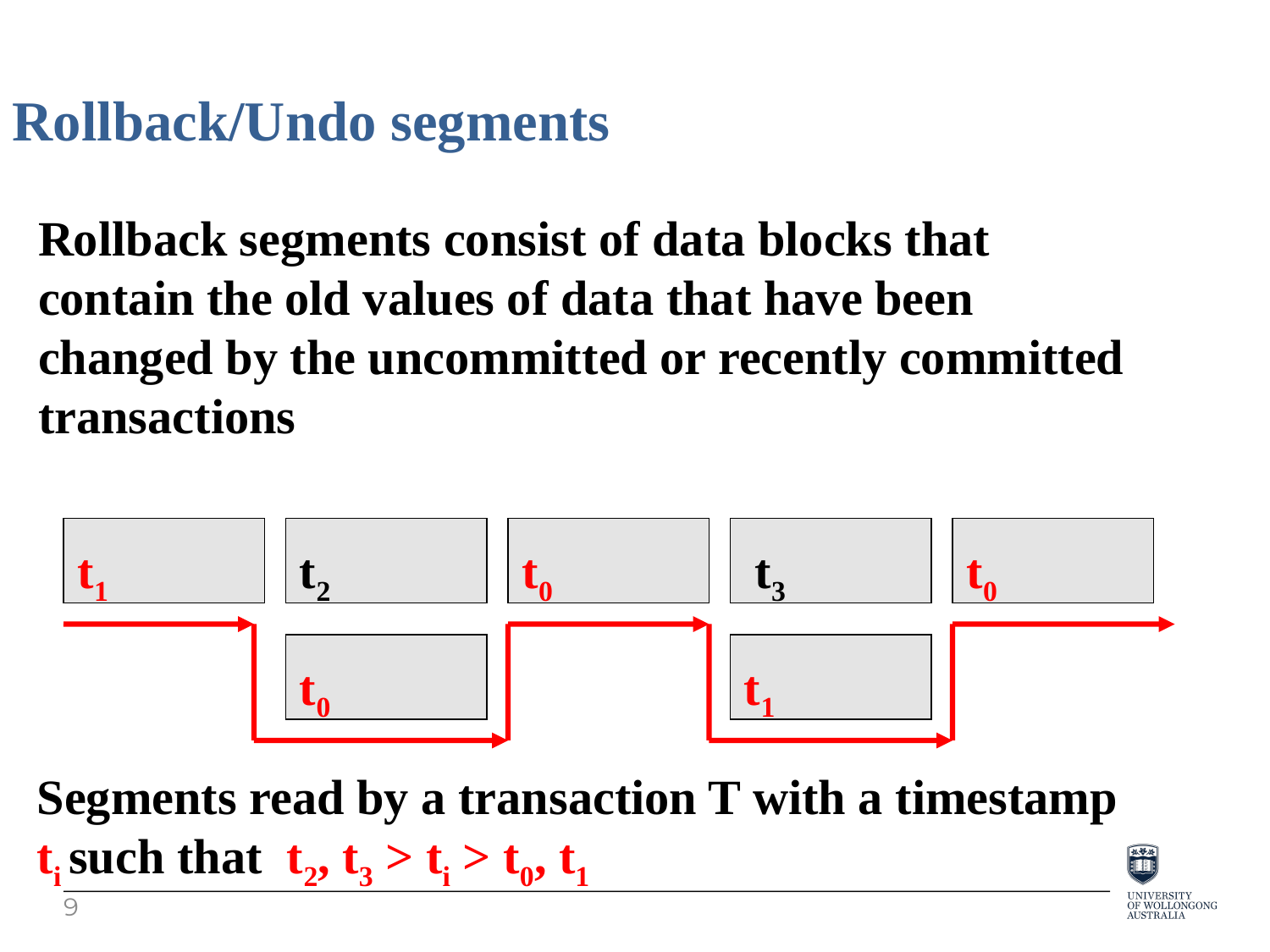

Rollback/Undo segments
Rollback segments consist of data blocks that
contain the old values of data that have been
changed by the uncommitted or recently committed
transactions

t1
t2
t0
t3
t0

t0
t1

Segments read by a transaction T with a timestamp
ti such that  t2, t3 > ti > t0, t1
9